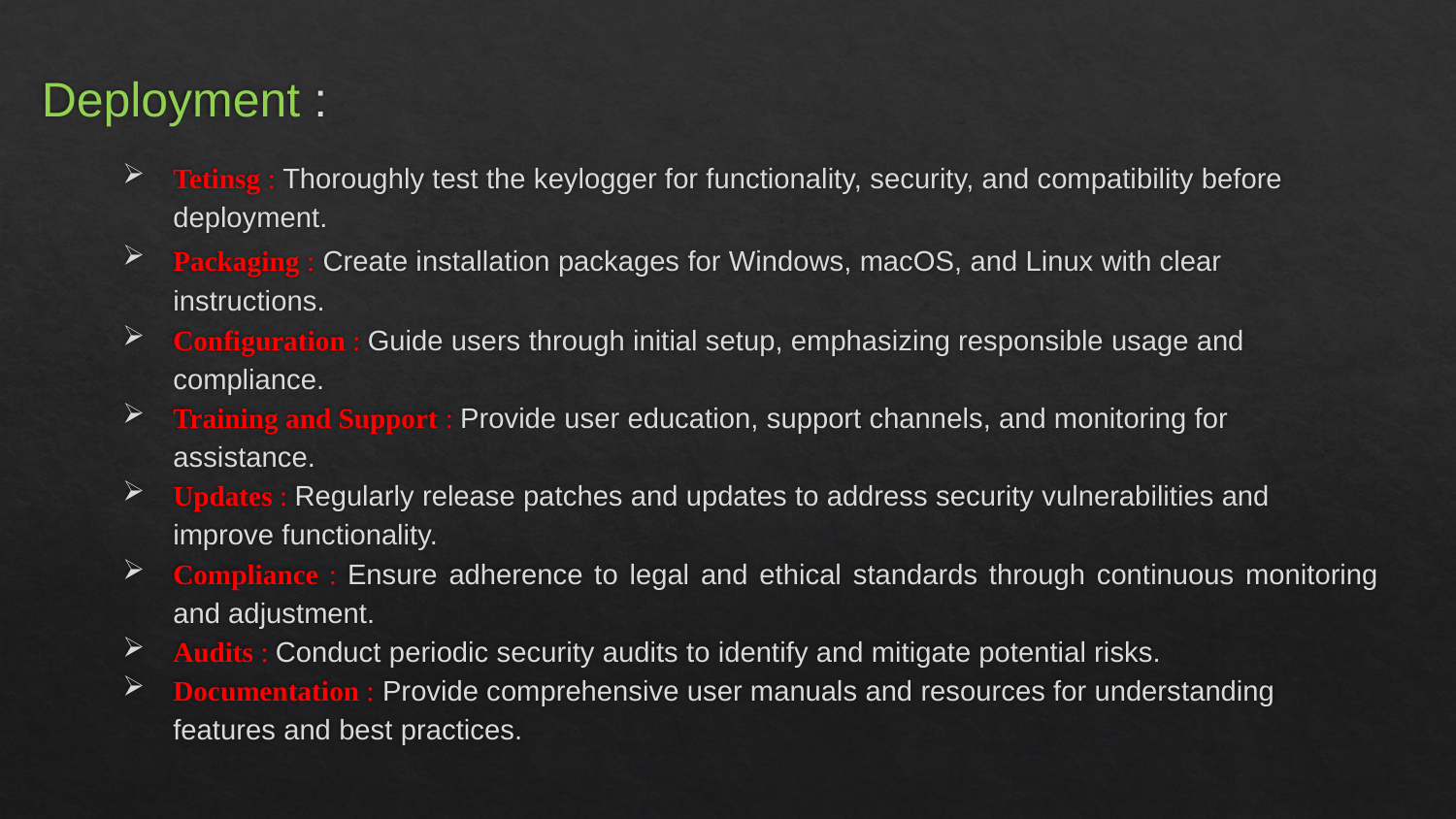

# Deployment :
Tetinsg : Thoroughly test the keylogger for functionality, security, and compatibility before deployment.
Packaging : Create installation packages for Windows, macOS, and Linux with clear instructions.
Configuration : Guide users through initial setup, emphasizing responsible usage and compliance.
Training and Support : Provide user education, support channels, and monitoring for assistance.
Updates : Regularly release patches and updates to address security vulnerabilities and improve functionality.
Compliance : Ensure adherence to legal and ethical standards through continuous monitoring and adjustment.
Audits : Conduct periodic security audits to identify and mitigate potential risks.
Documentation : Provide comprehensive user manuals and resources for understanding features and best practices.